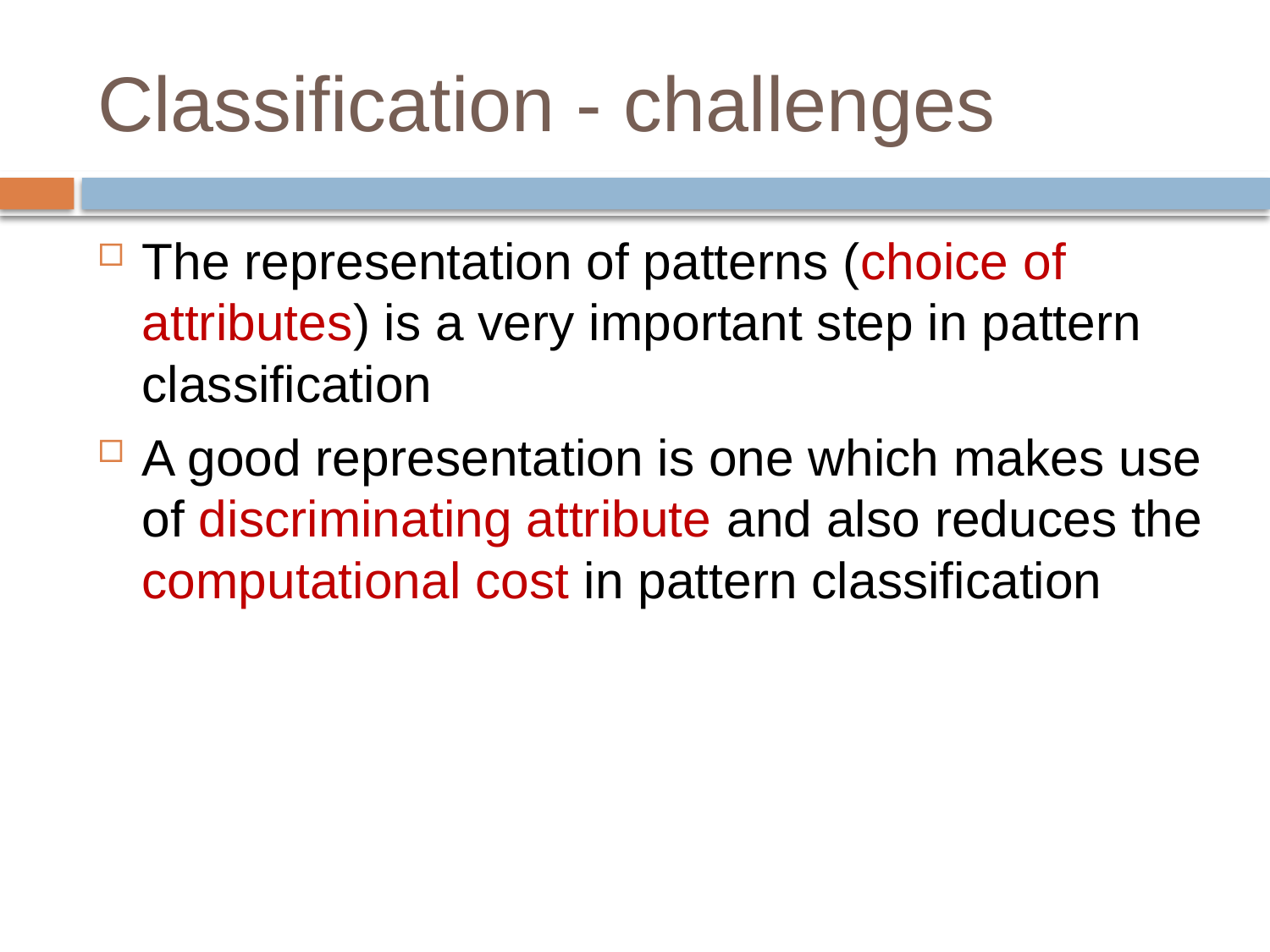

# Classification - challenges
The representation of patterns (choice of attributes) is a very important step in pattern classification
A good representation is one which makes use of discriminating attribute and also reduces the computational cost in pattern classification